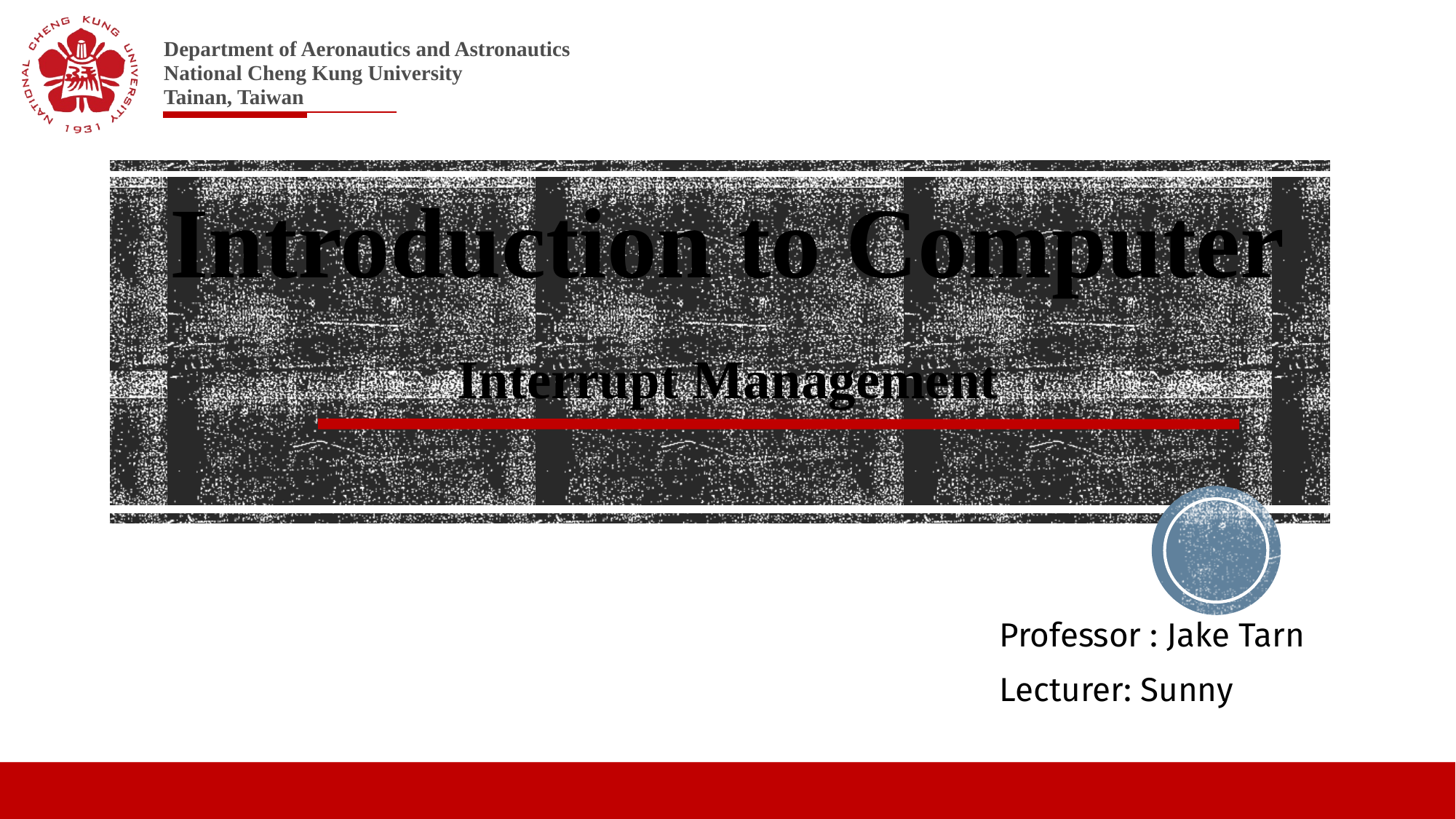

Introduction to Computer
Interrupt Management
Professor : Jake Tarn
Lecturer: Sunny